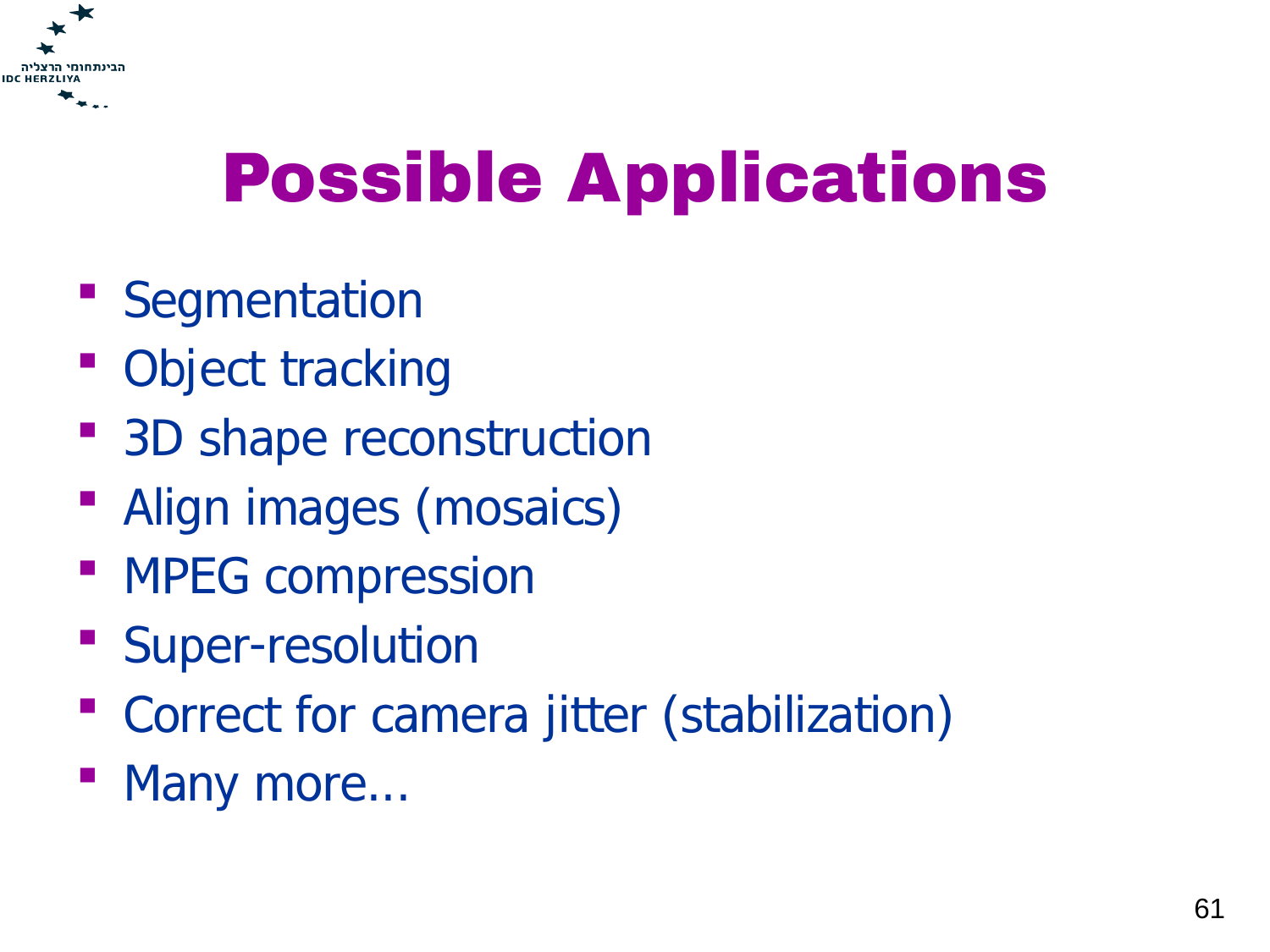

# Possible Applications
Segmentation
Object tracking
3D shape reconstruction
Align images (mosaics)
MPEG compression
Super-resolution
Correct for camera jitter (stabilization)
Many more...

61